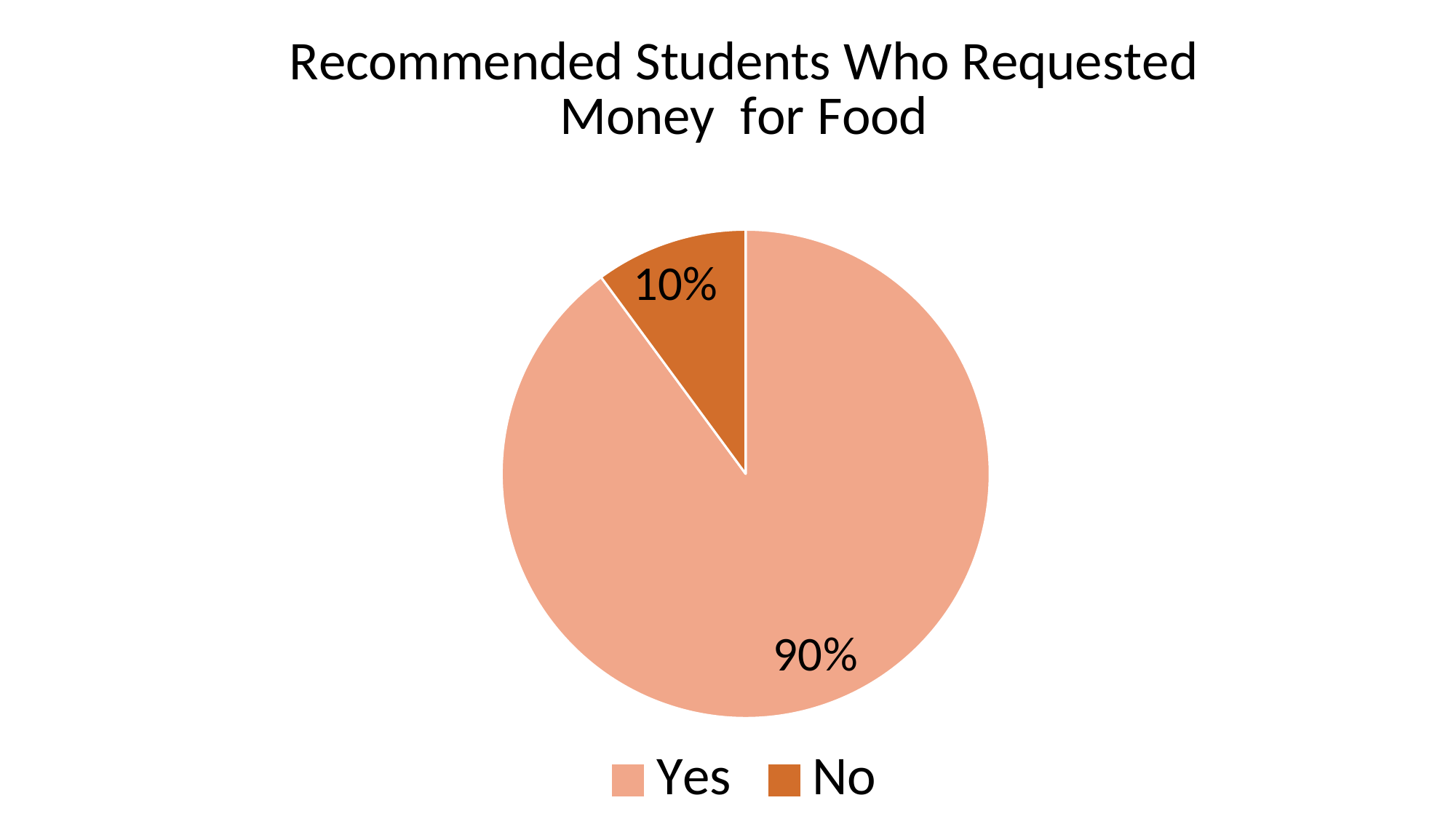

### Chart: Recommended Students Who Requested Money  for Food

| Category |  |
|---|---|
| Yes | 187.0 |
| No | 21.0 |